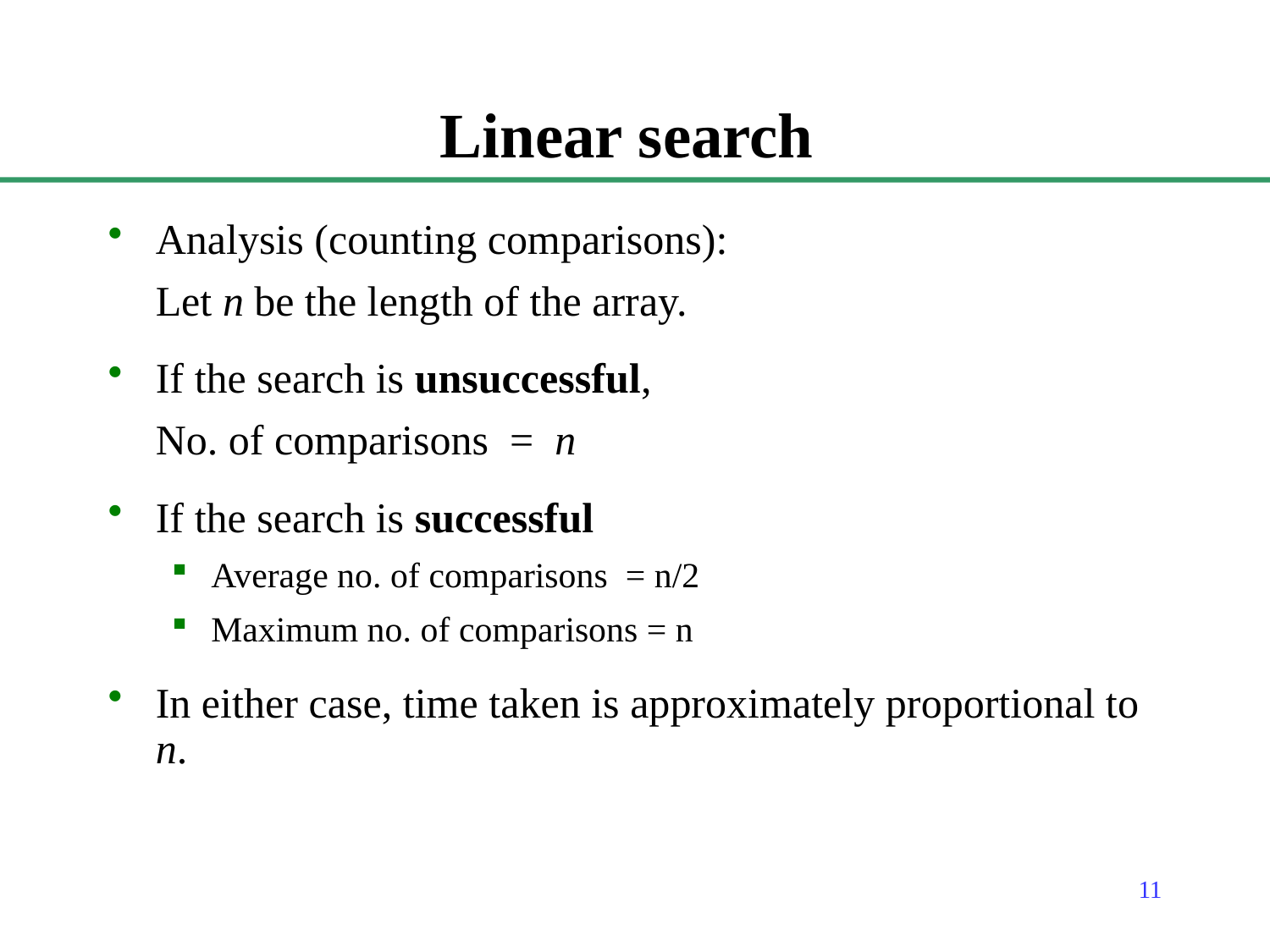

# Linear search

Analysis (counting comparisons):
	Let n be the length of the array.
If the search is unsuccessful,
	No. of comparisons  =  n
If the search is successful
Average no. of comparisons  = n/2
Maximum no. of comparisons = n
In either case, time taken is approximately proportional to n.
11